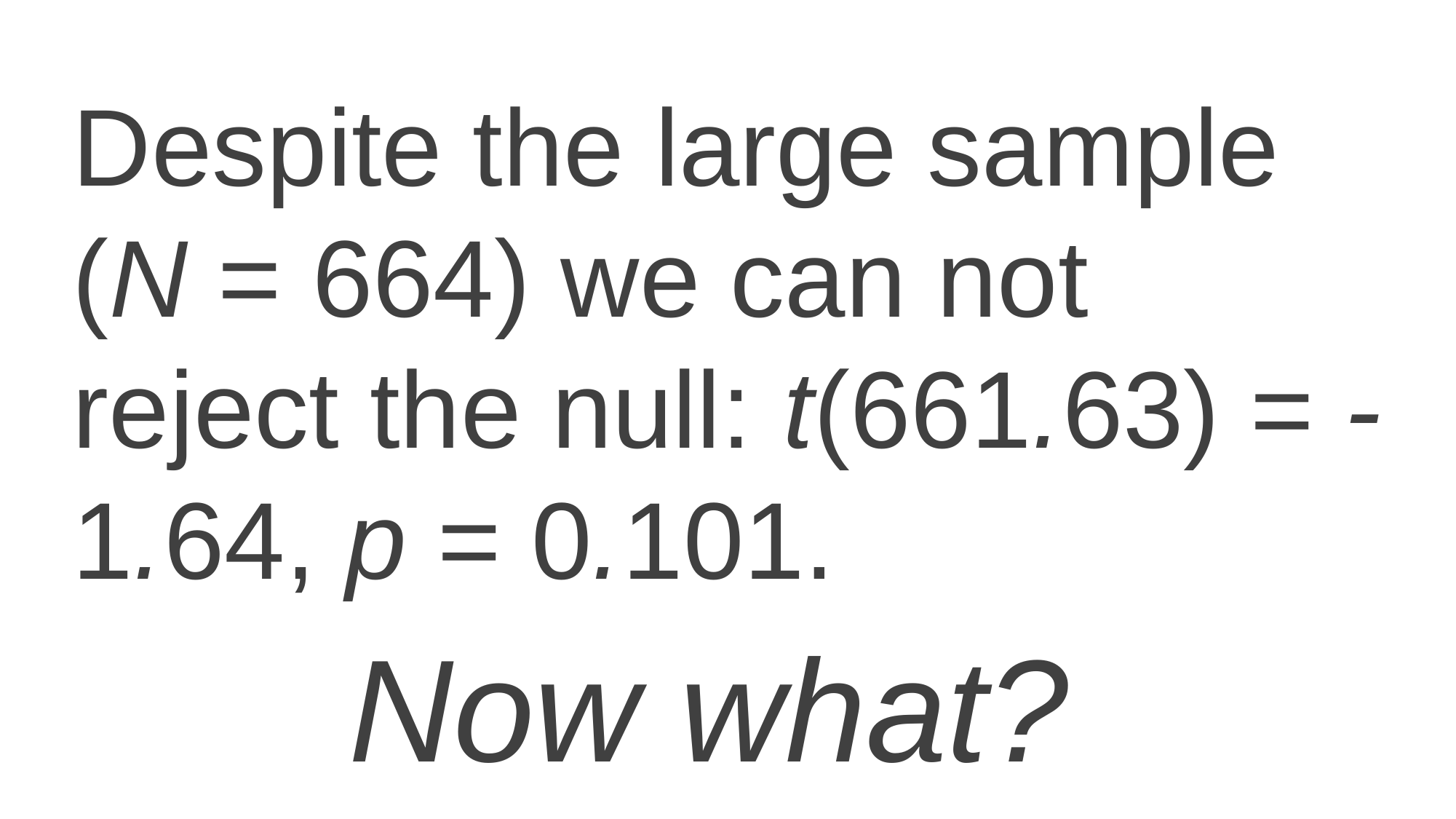

Despite the large sample (N = 664) we can not reject the null: t(661.63) = -1.64, p = 0.101.
Now what?